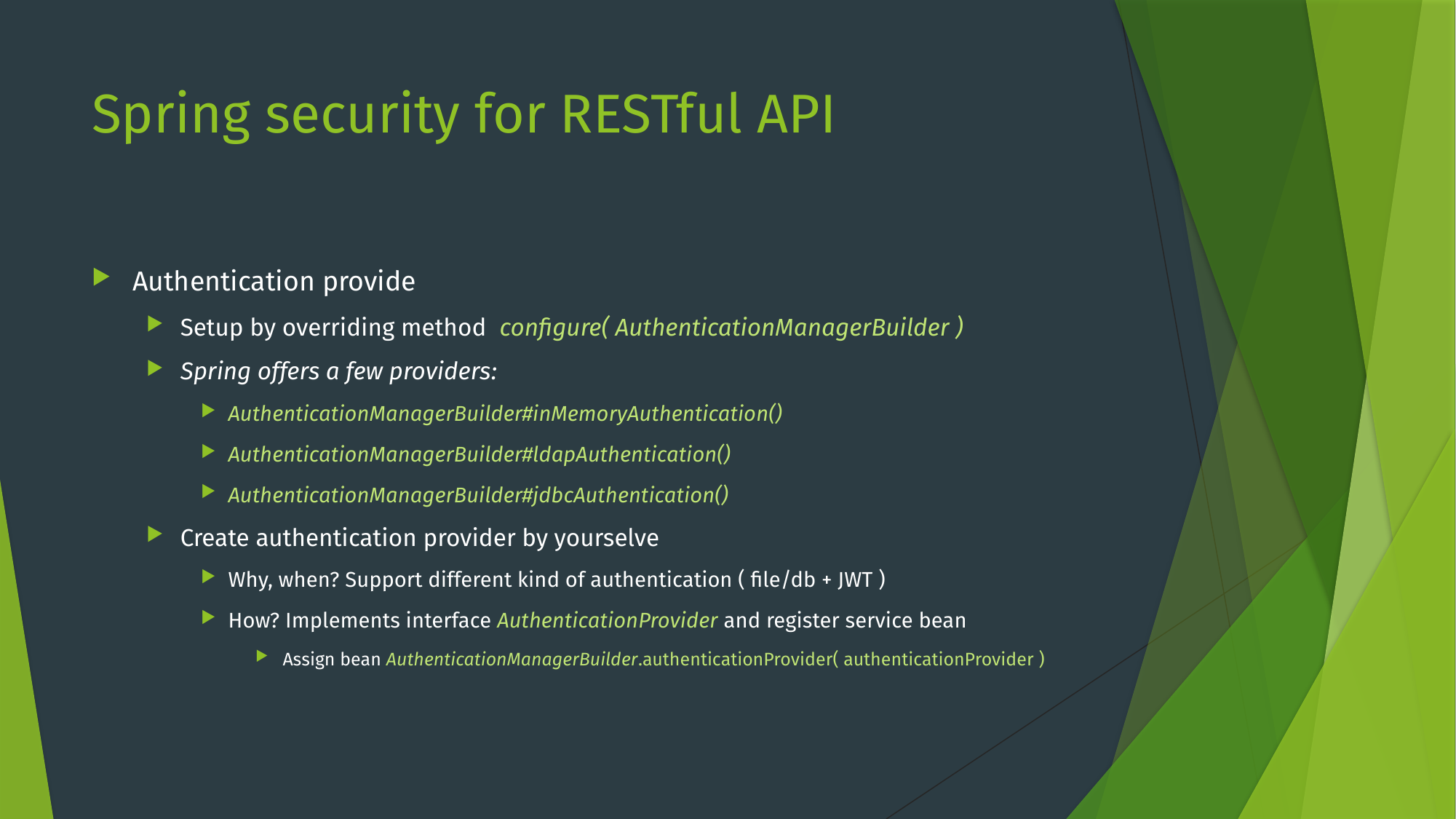

# Spring security for RESTful API
Authentication provide
Setup by overriding method  configure( AuthenticationManagerBuilder )
Spring offers a few providers:
AuthenticationManagerBuilder#inMemoryAuthentication()
AuthenticationManagerBuilder#ldapAuthentication()
AuthenticationManagerBuilder#jdbcAuthentication()
Create authentication provider by yourselve
Why, when? Support different kind of authentication ( file/db + JWT )
How? Implements interface AuthenticationProvider and register service bean
Assign bean AuthenticationManagerBuilder.authenticationProvider( authenticationProvider )